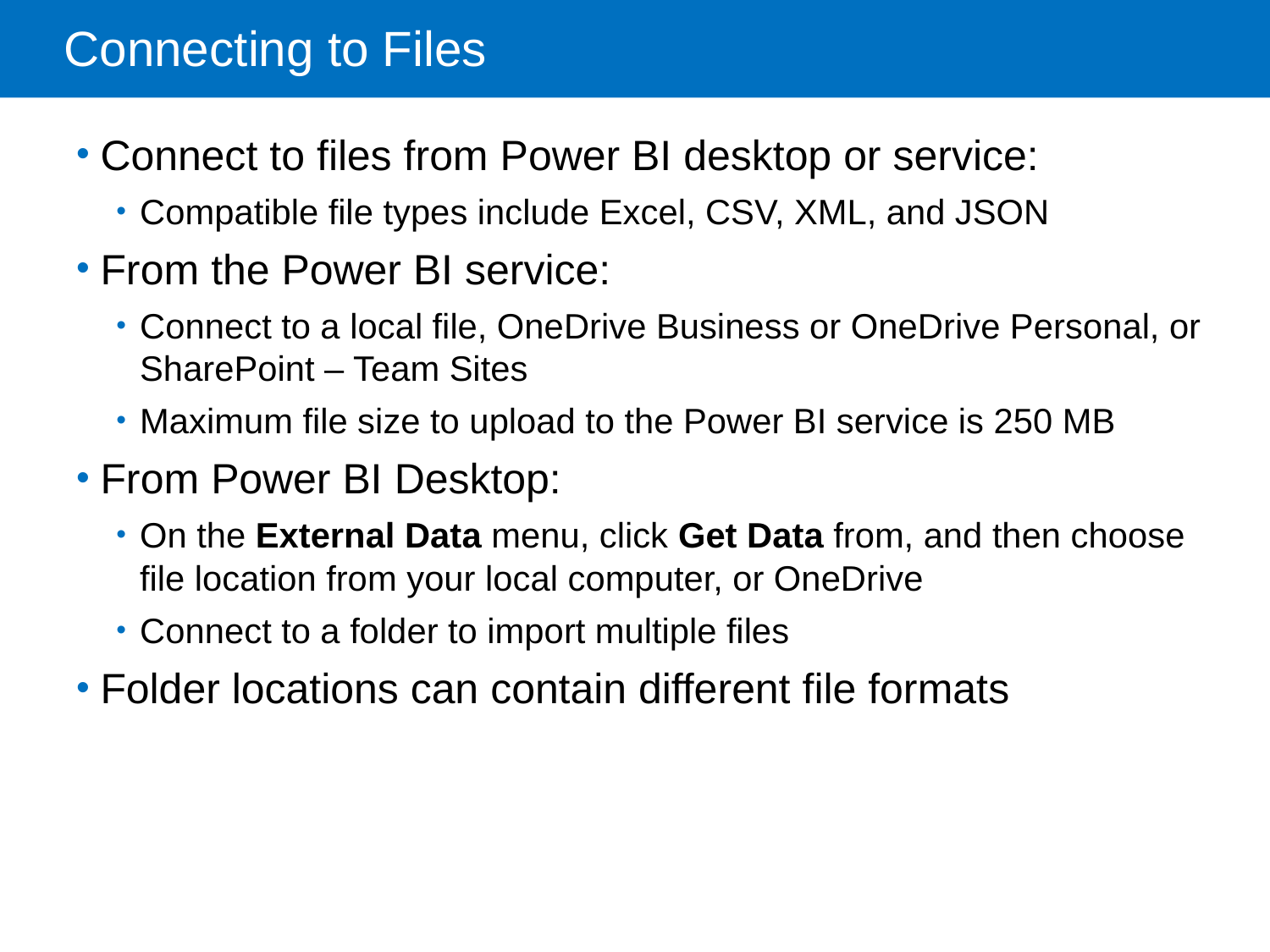

# Connecting to Files
Connect to files from Power BI desktop or service:
Compatible file types include Excel, CSV, XML, and JSON
From the Power BI service:
Connect to a local file, OneDrive Business or OneDrive Personal, or SharePoint – Team Sites
Maximum file size to upload to the Power BI service is 250 MB
From Power BI Desktop:
On the External Data menu, click Get Data from, and then choose file location from your local computer, or OneDrive
Connect to a folder to import multiple files
Folder locations can contain different file formats